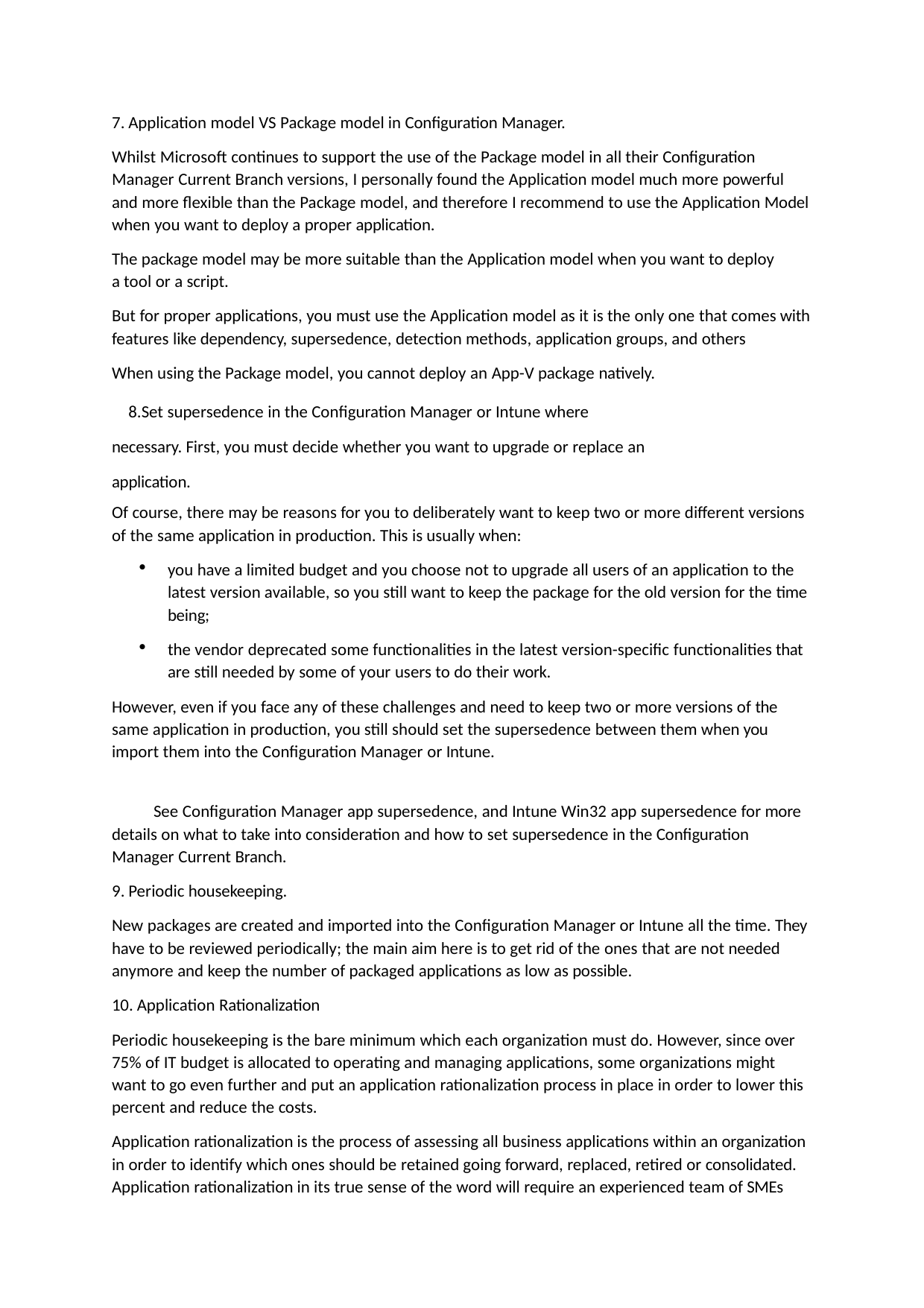

Application model VS Package model in Configuration Manager.
Whilst Microsoft continues to support the use of the Package model in all their Configuration Manager Current Branch versions, I personally found the Application model much more powerful and more flexible than the Package model, and therefore I recommend to use the Application Model when you want to deploy a proper application.
The package model may be more suitable than the Application model when you want to deploy a tool or a script.
But for proper applications, you must use the Application model as it is the only one that comes with features like dependency, supersedence, detection methods, application groups, and others
When using the Package model, you cannot deploy an App-V package natively.
Set supersedence in the Configuration Manager or Intune where necessary. First, you must decide whether you want to upgrade or replace an application.
Of course, there may be reasons for you to deliberately want to keep two or more different versions of the same application in production. This is usually when:
you have a limited budget and you choose not to upgrade all users of an application to the latest version available, so you still want to keep the package for the old version for the time being;
the vendor deprecated some functionalities in the latest version-specific functionalities that are still needed by some of your users to do their work.
However, even if you face any of these challenges and need to keep two or more versions of the same application in production, you still should set the supersedence between them when you import them into the Configuration Manager or Intune.

See Configuration Manager app supersedence, and Intune Win32 app supersedence for more details on what to take into consideration and how to set supersedence in the Configuration Manager Current Branch.
Periodic housekeeping.
New packages are created and imported into the Configuration Manager or Intune all the time. They have to be reviewed periodically; the main aim here is to get rid of the ones that are not needed anymore and keep the number of packaged applications as low as possible.
Application Rationalization
Periodic housekeeping is the bare minimum which each organization must do. However, since over 75% of IT budget is allocated to operating and managing applications, some organizations might want to go even further and put an application rationalization process in place in order to lower this percent and reduce the costs.
Application rationalization is the process of assessing all business applications within an organization in order to identify which ones should be retained going forward, replaced, retired or consolidated. Application rationalization in its true sense of the word will require an experienced team of SMEs